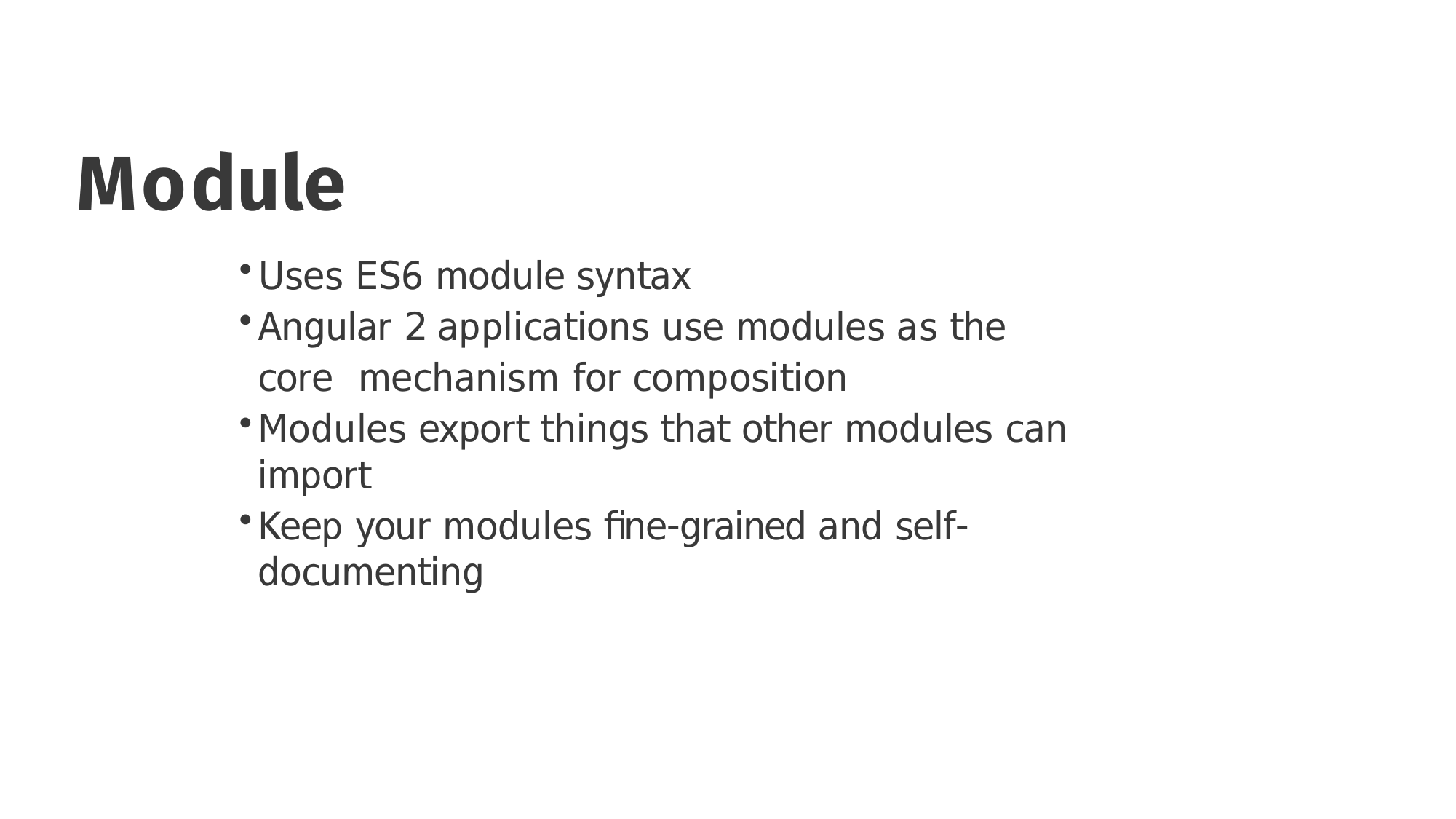

# Module
Uses ES6 module syntax
Angular 2 applications use modules as the core  mechanism for composition
Modules export things that other modules can import
Keep your modules fine-grained and self-documenting